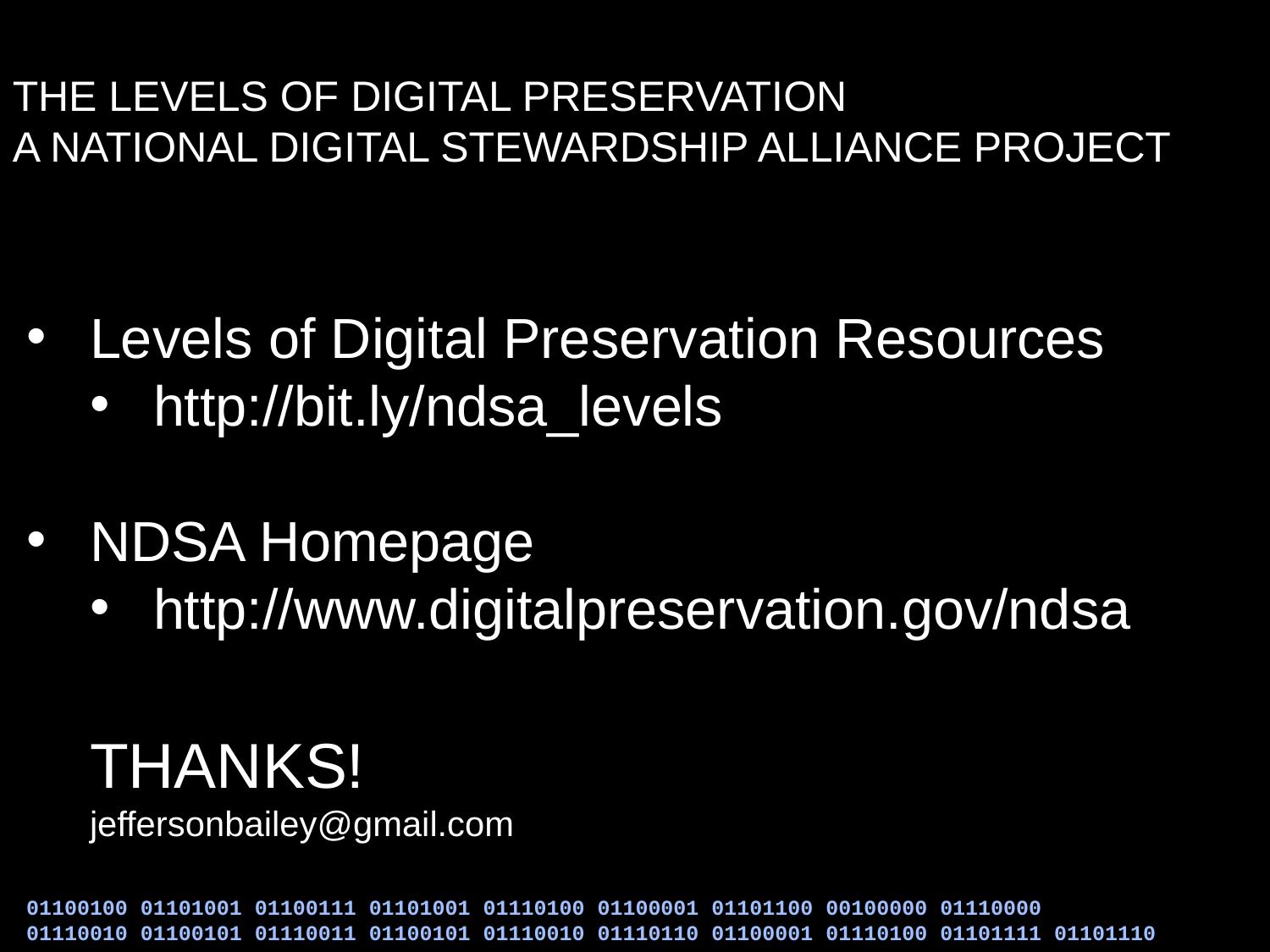

THE LEVELS OF DIGITAL PRESERVATION
A NATIONAL DIGITAL STEWARDSHIP ALLIANCE PROJECT

Levels of Digital Preservation Resources
http://bit.ly/ndsa_levels

NDSA Homepage
http://www.digitalpreservation.gov/ndsa

THANKS!
jeffersonbailey@gmail.com
01100100 01101001 01100111 01101001 01110100 01100001 01101100 00100000 01110000
01110010 01100101 01110011 01100101 01110010 01110110 01100001 01110100 01101111 01101110